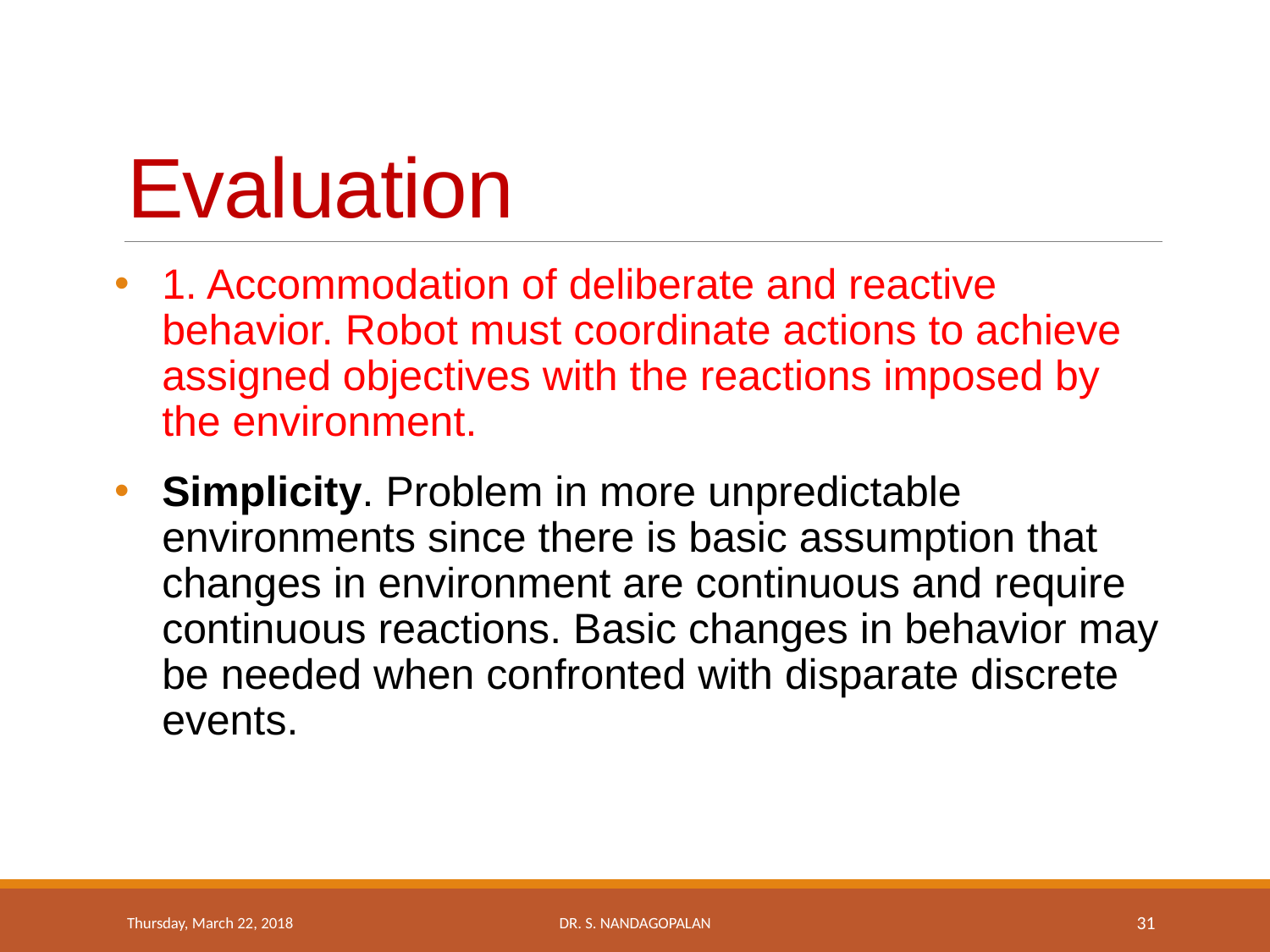

# Evaluation
1. Accommodation of deliberate and reactive behavior. Robot must coordinate actions to achieve assigned objectives with the reactions imposed by the environment.
Simplicity. Problem in more unpredictable environments since there is basic assumption that changes in environment are continuous and require continuous reactions. Basic changes in behavior may be needed when confronted with disparate discrete events.
Thursday, March 22, 2018
Dr. S. Nandagopalan
31